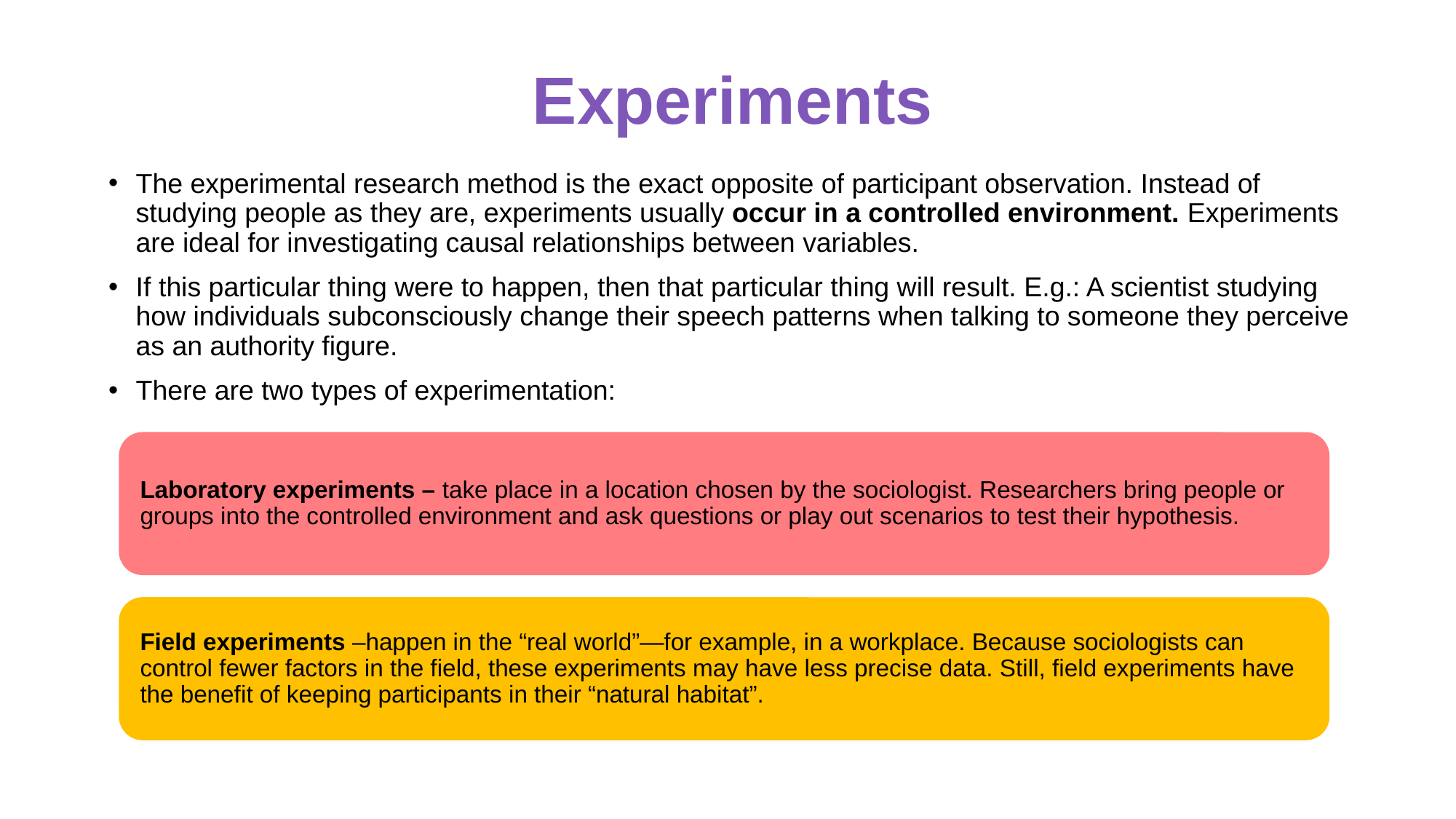

Experiments
The experimental research method is the exact opposite of participant observation. Instead of studying people as they are, experiments usually occur in a controlled environment. Experiments are ideal for investigating causal relationships between variables.
If this particular thing were to happen, then that particular thing will result. E.g.: A scientist studying how individuals subconsciously change their speech patterns when talking to someone they perceive as an authority figure.
There are two types of experimentation:
Laboratory experiments – take place in a location chosen by the sociologist. Researchers bring people or groups into the controlled environment and ask questions or play out scenarios to test their hypothesis.
Field experiments –happen in the “real world”—for example, in a workplace. Because sociologists can control fewer factors in the field, these experiments may have less precise data. Still, field experiments have the benefit of keeping participants in their “natural habitat”.